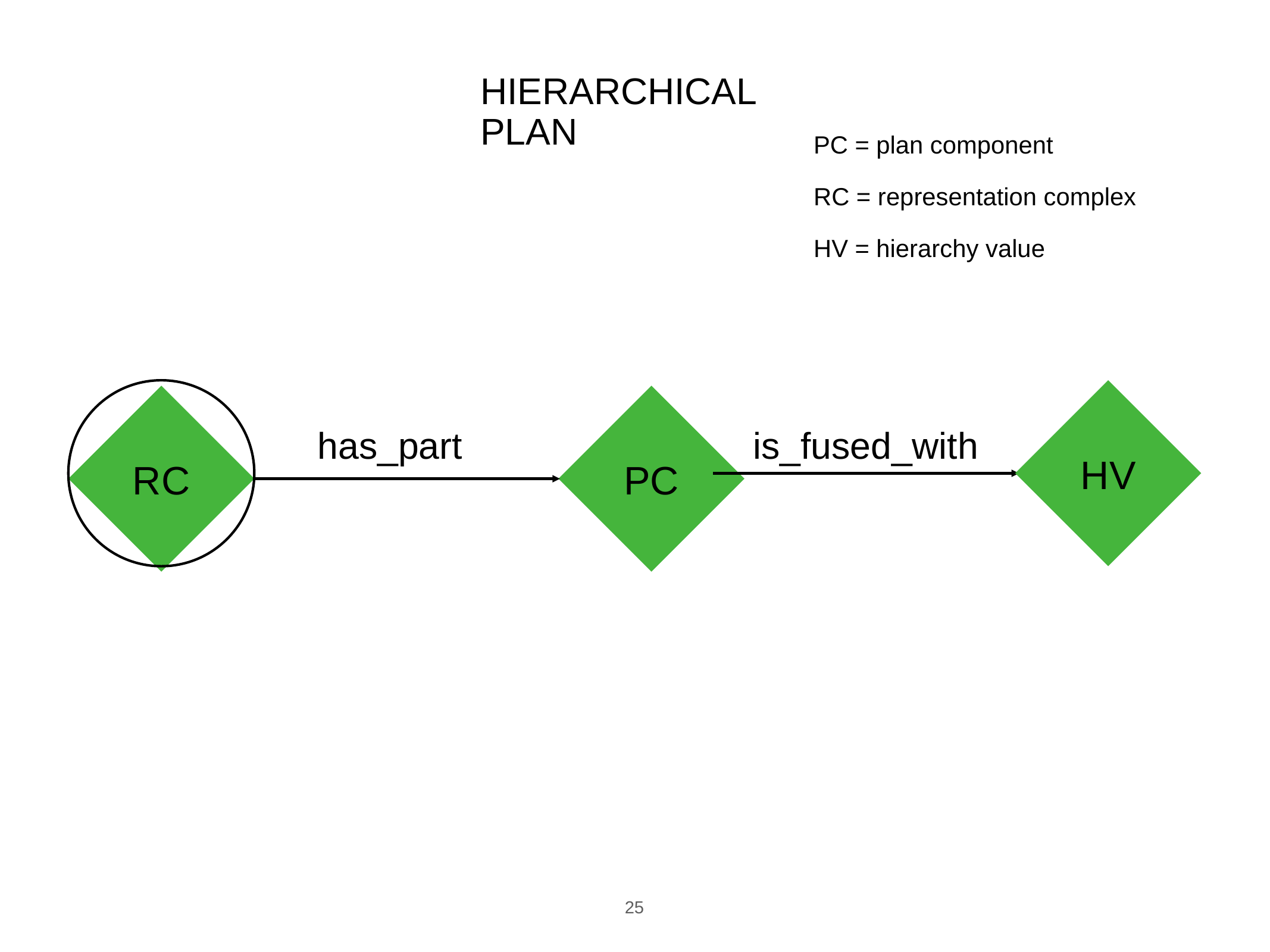

HIERARCHICAL PLAN
PC = plan component
RC = representation complex
HV = hierarchy value

HV
RC
PC
has_part
is_fused_with

25